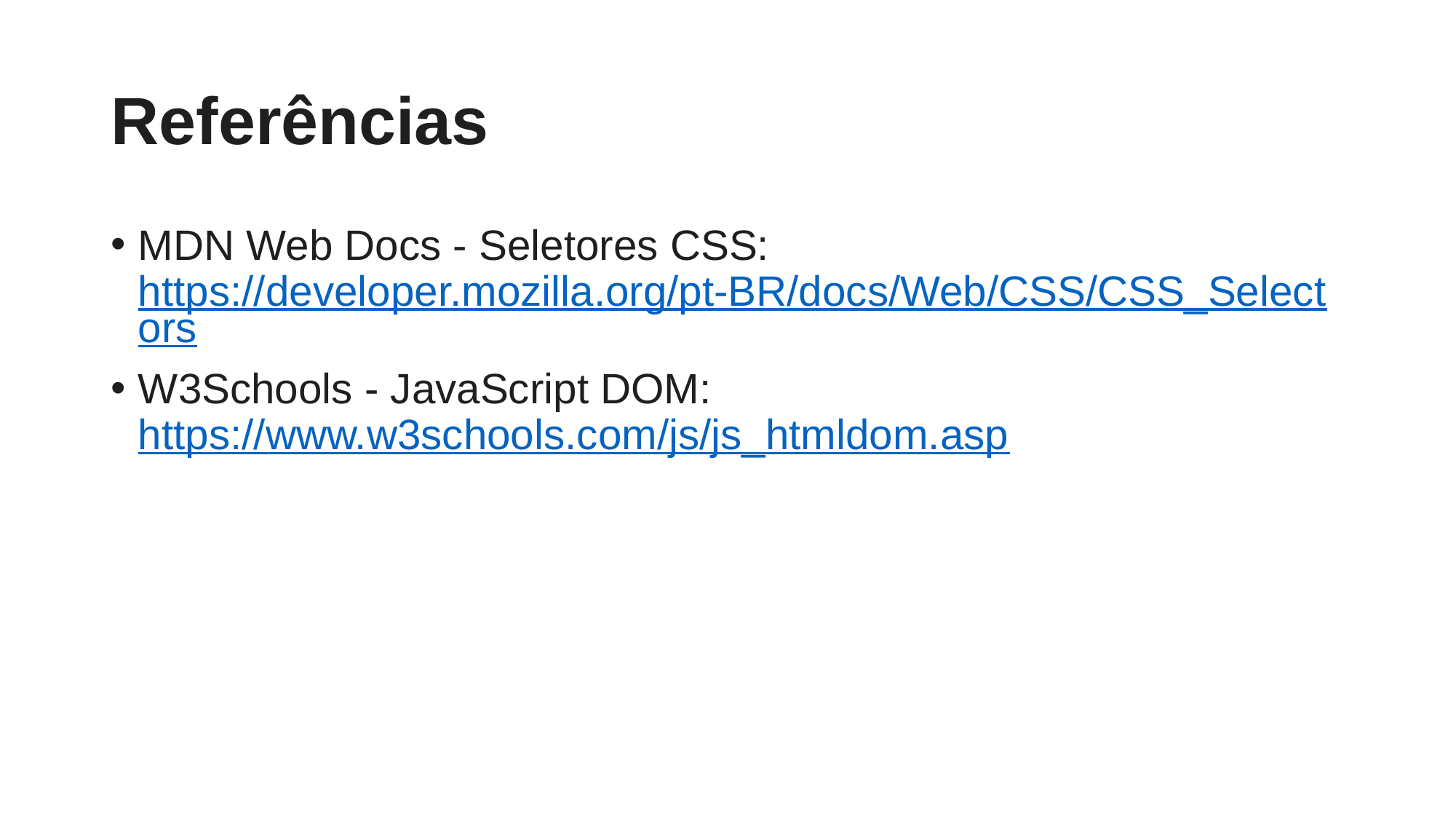

# Referências
MDN Web Docs - Seletores CSS: https://developer.mozilla.org/pt-BR/docs/Web/CSS/CSS_Selectors
W3Schools - JavaScript DOM: https://www.w3schools.com/js/js_htmldom.asp